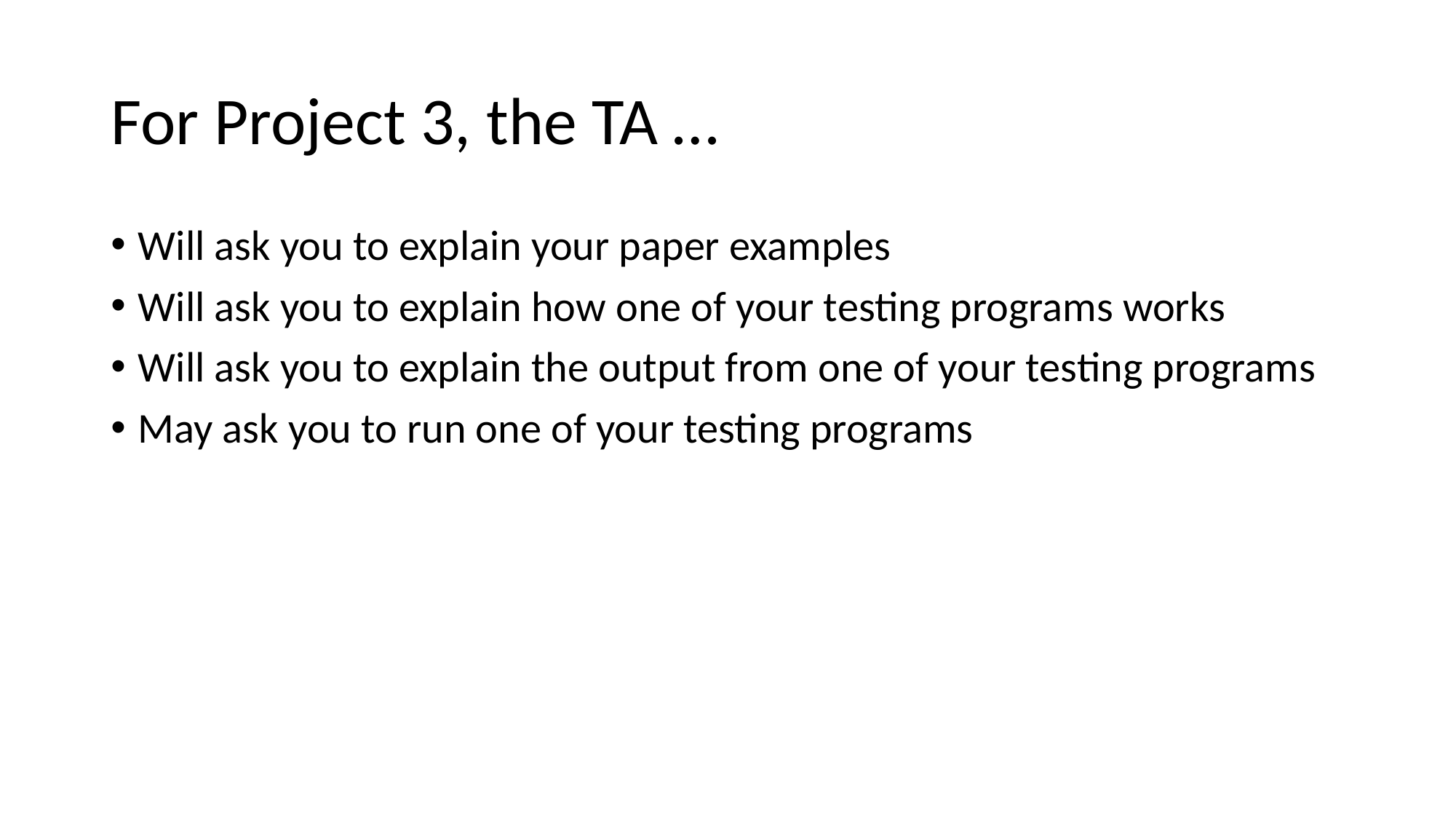

# For Project 3, the TA …
Will ask you to explain your paper examples
Will ask you to explain how one of your testing programs works
Will ask you to explain the output from one of your testing programs
May ask you to run one of your testing programs